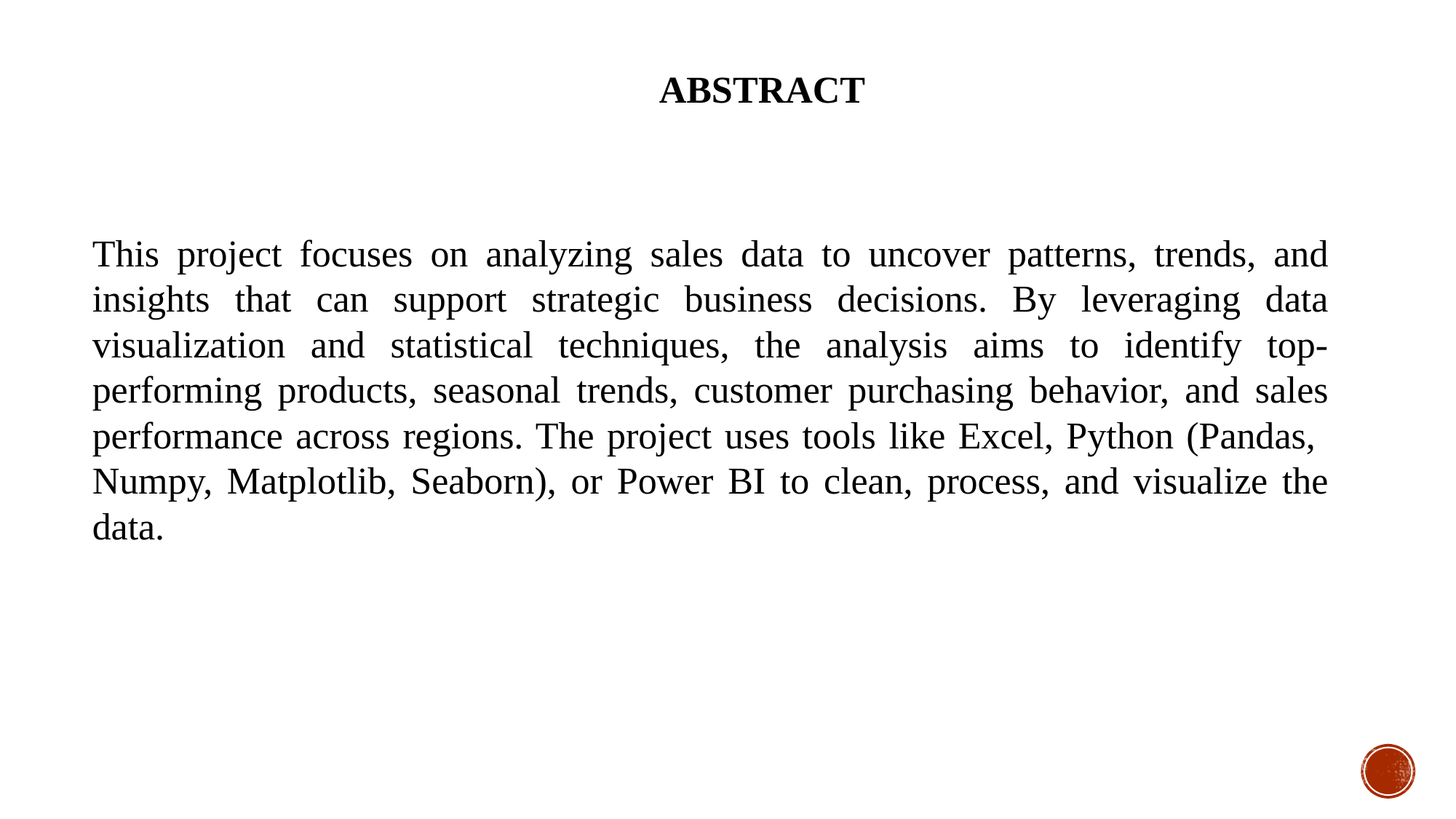

ABSTRACT
This project focuses on analyzing sales data to uncover patterns, trends, and insights that can support strategic business decisions. By leveraging data visualization and statistical techniques, the analysis aims to identify top-performing products, seasonal trends, customer purchasing behavior, and sales performance across regions. The project uses tools like Excel, Python (Pandas,  Numpy, Matplotlib, Seaborn), or Power BI to clean, process, and visualize the data.